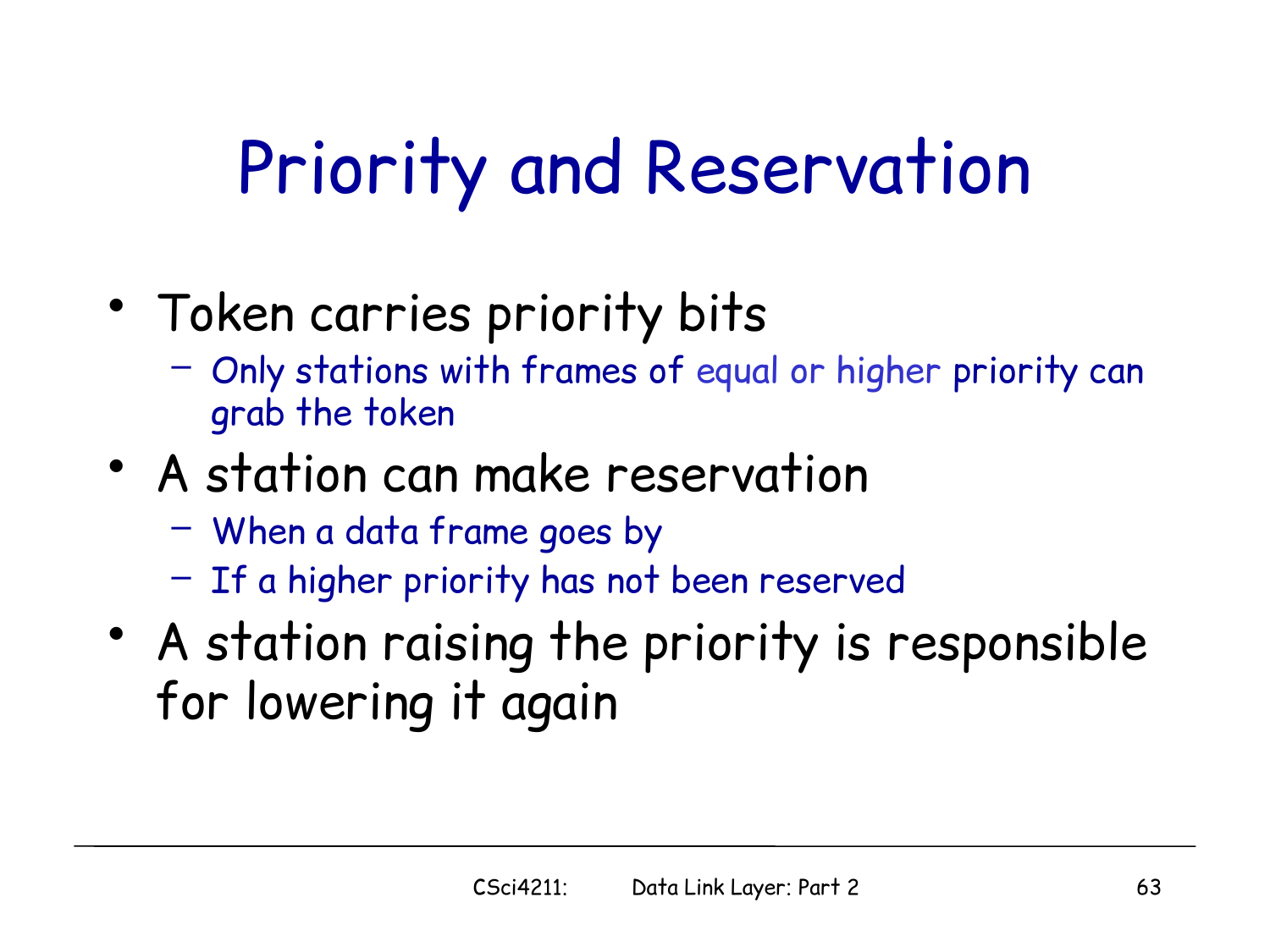

# Priority and Reservation
Token carries priority bits
Only stations with frames of equal or higher priority can grab the token
A station can make reservation
When a data frame goes by
If a higher priority has not been reserved
A station raising the priority is responsible for lowering it again
CSci4211:          Data Link Layer: Part 2
63